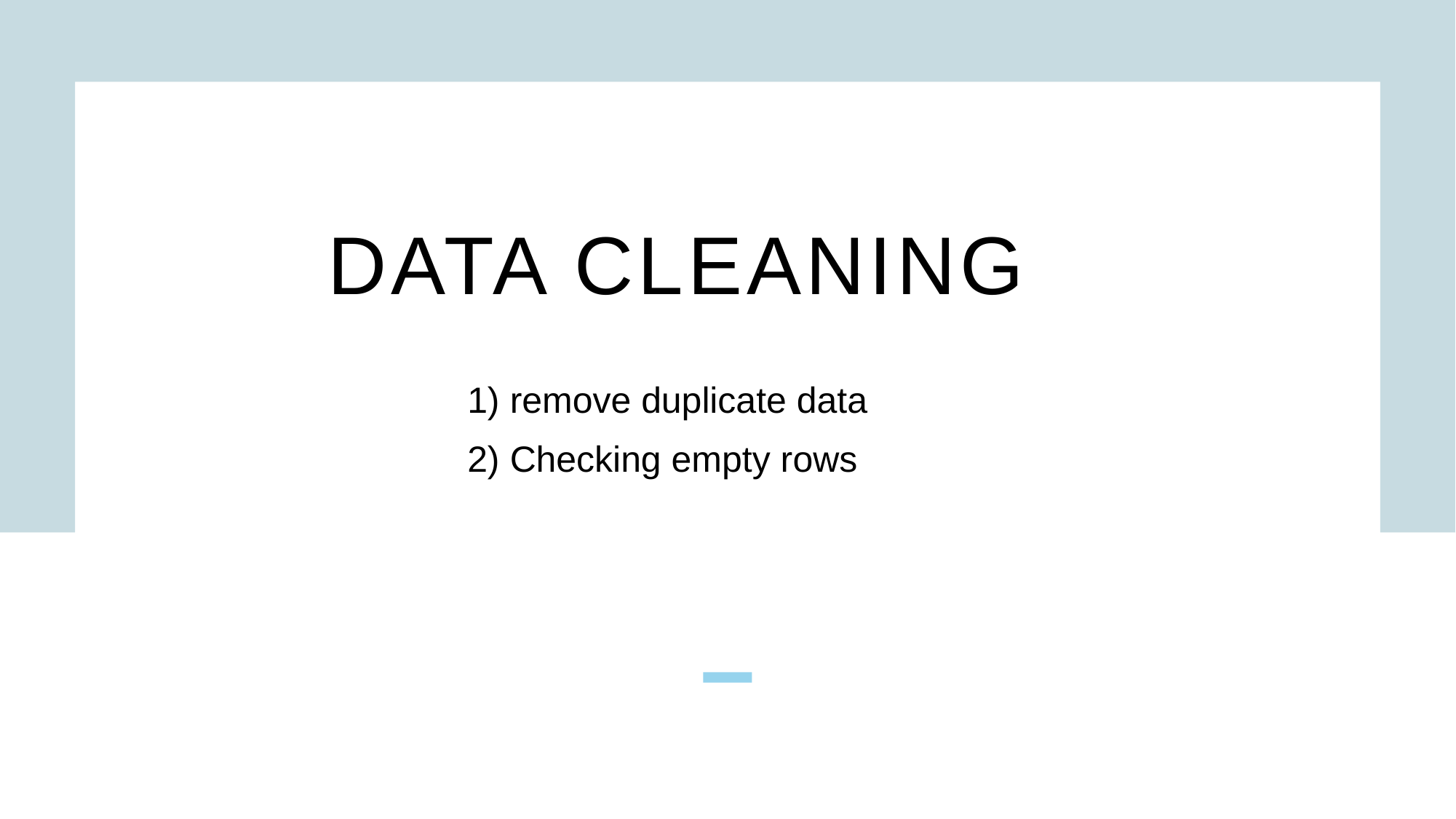

# Data cleaning
1) remove duplicate data
2) Checking empty rows